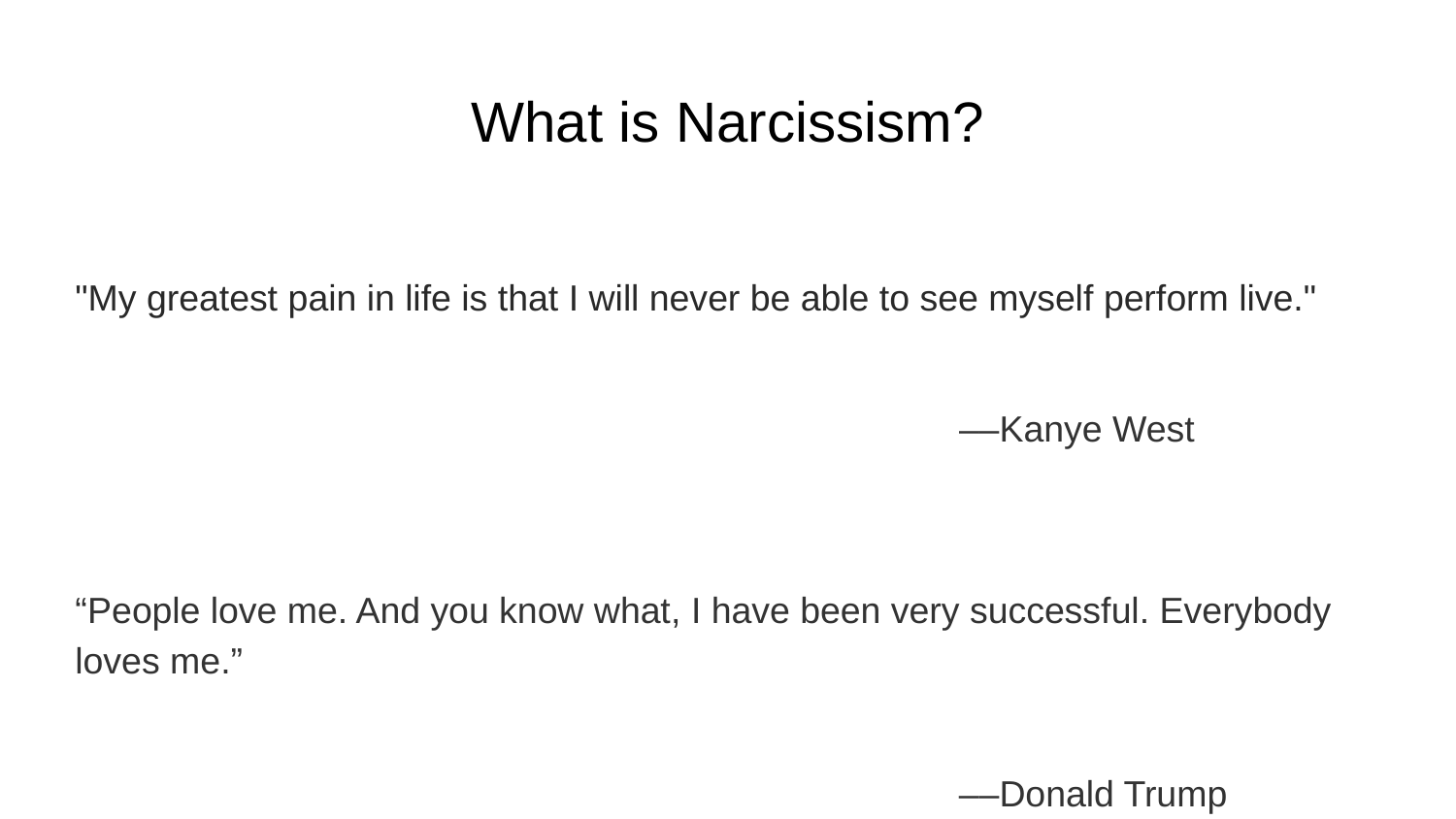

# What is Narcissism?
"My greatest pain in life is that I will never be able to see myself perform live."

					 									 ––Kanye West

“People love me. And you know what, I have been very successful. Everybody loves me.”
							 							 ––Donald Trump